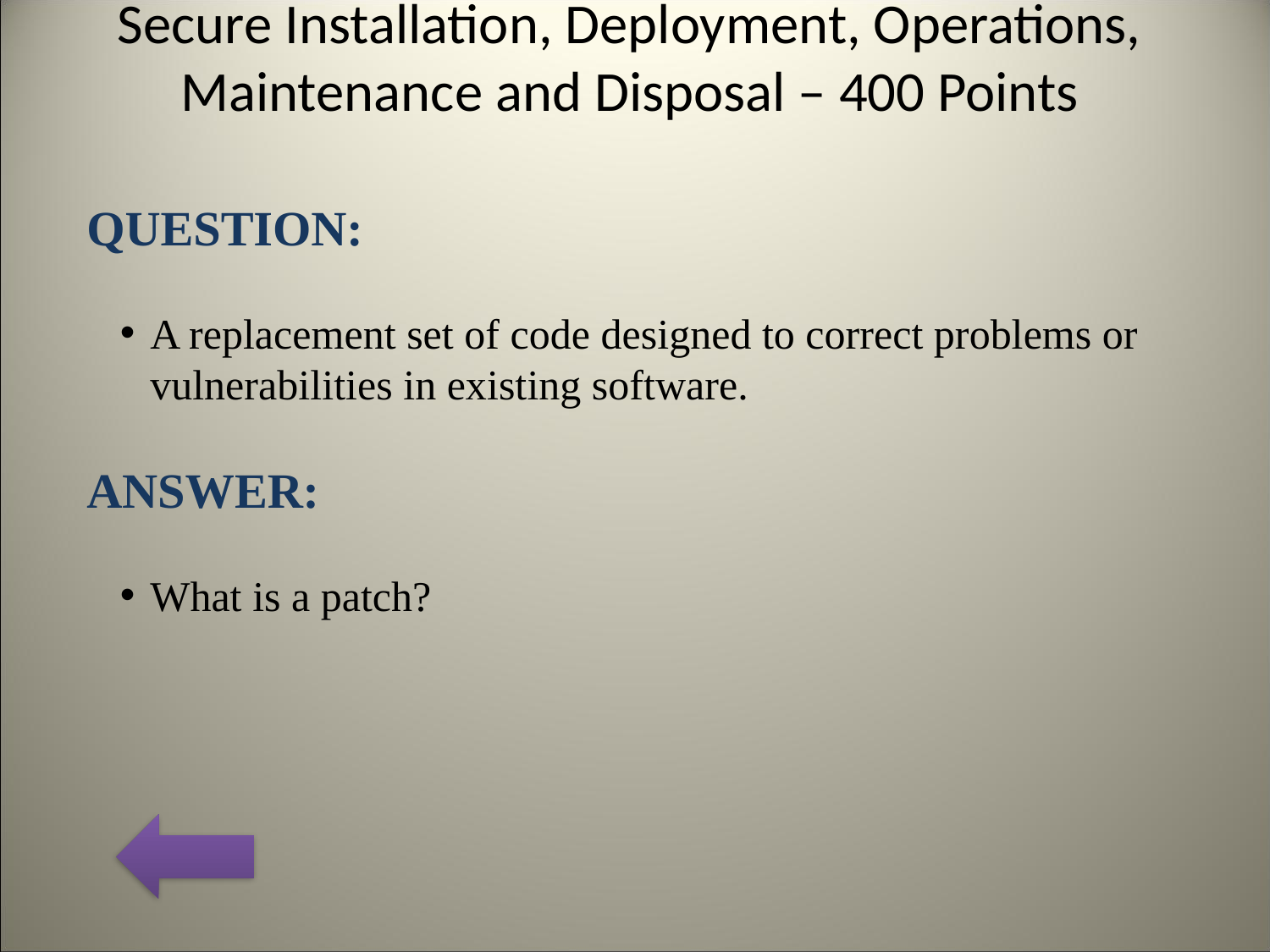

# Secure Installation, Deployment, Operations, Maintenance and Disposal – 400 Points
QUESTION:

A replacement set of code designed to correct problems or vulnerabilities in existing software.

ANSWER:

What is a patch?